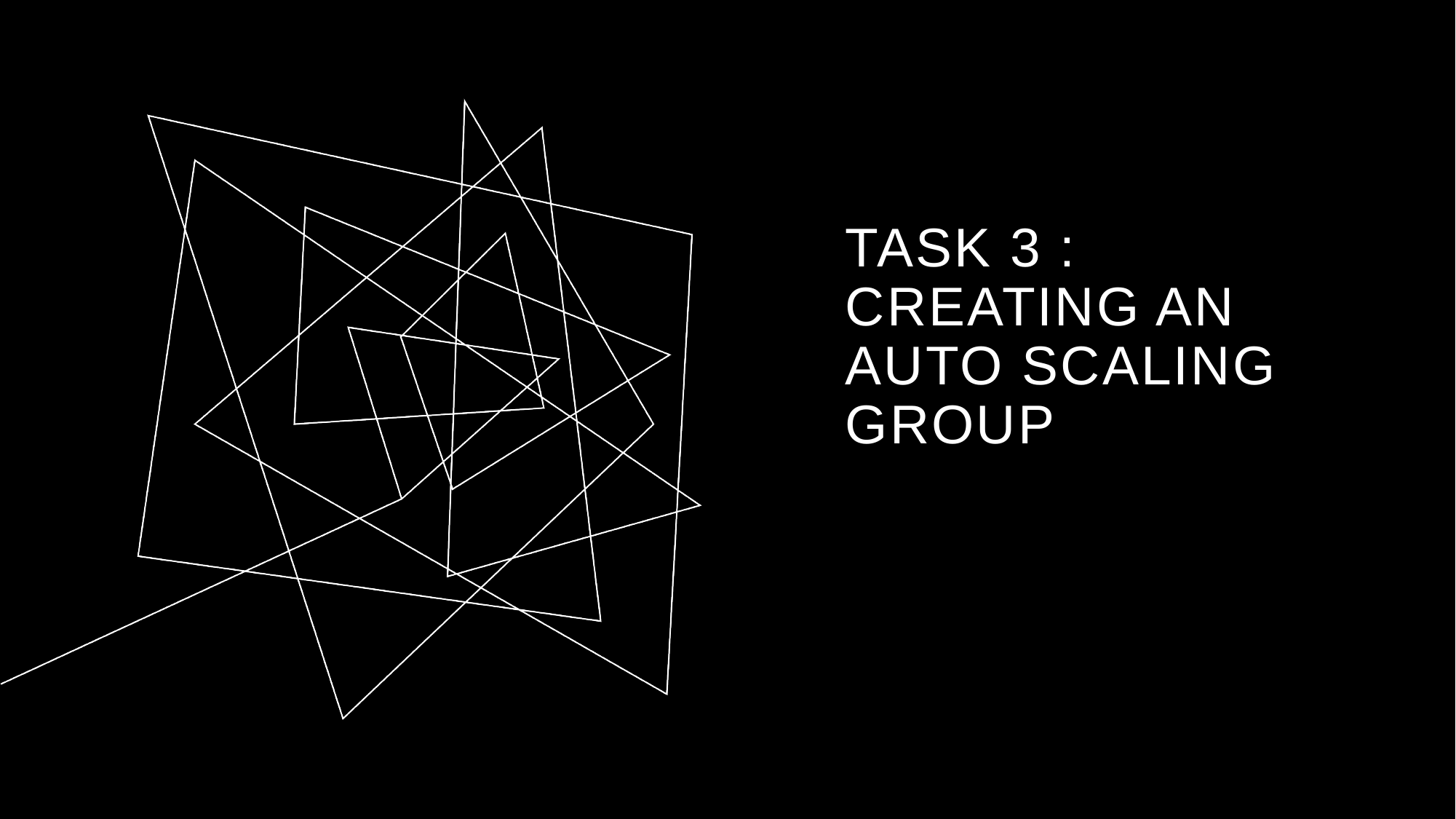

# Task 3 : Creating an Auto Scaling group